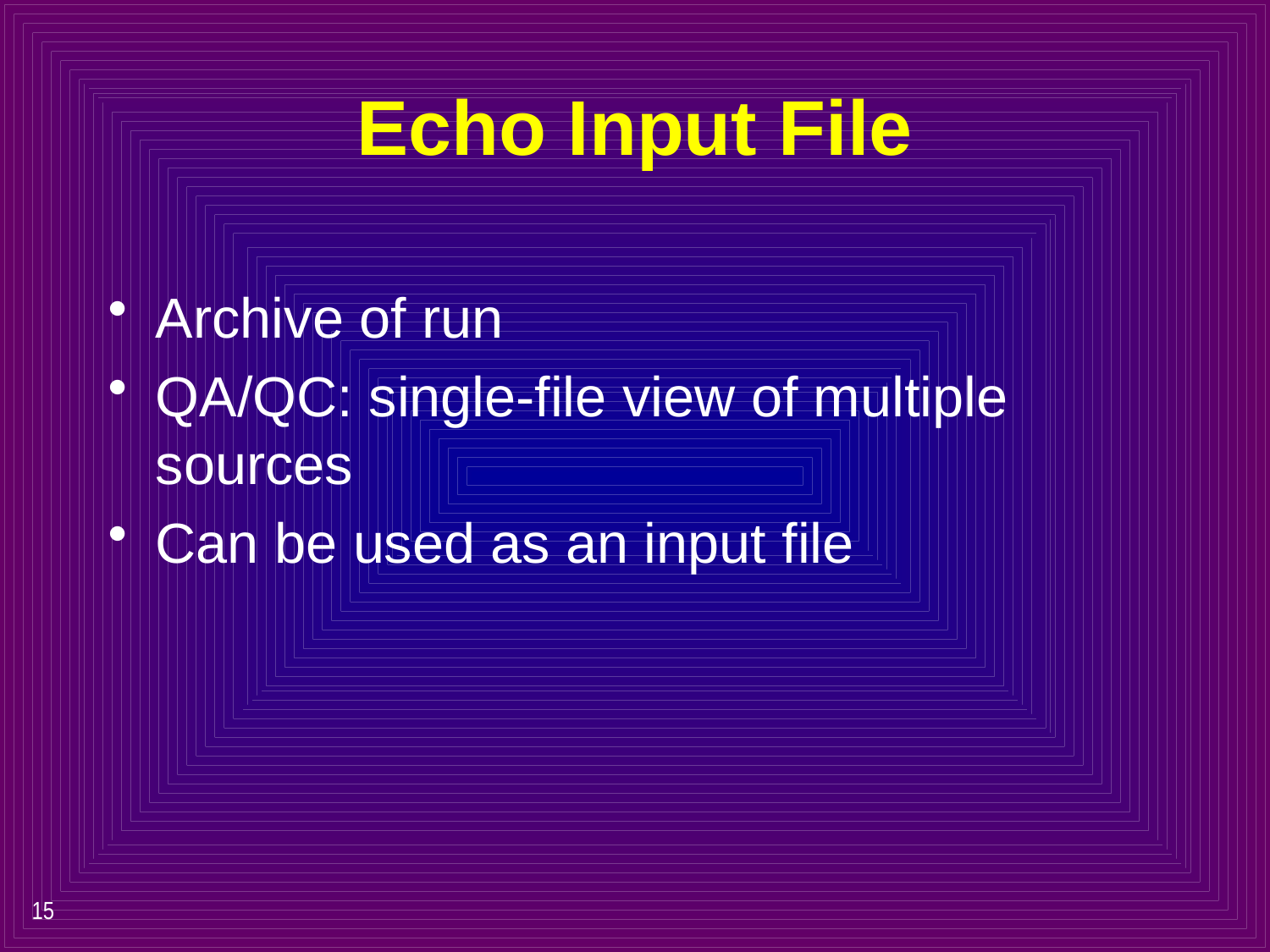

# Echo Input File
Archive of run
QA/QC: single-file view of multiple sources
Can be used as an input file

15